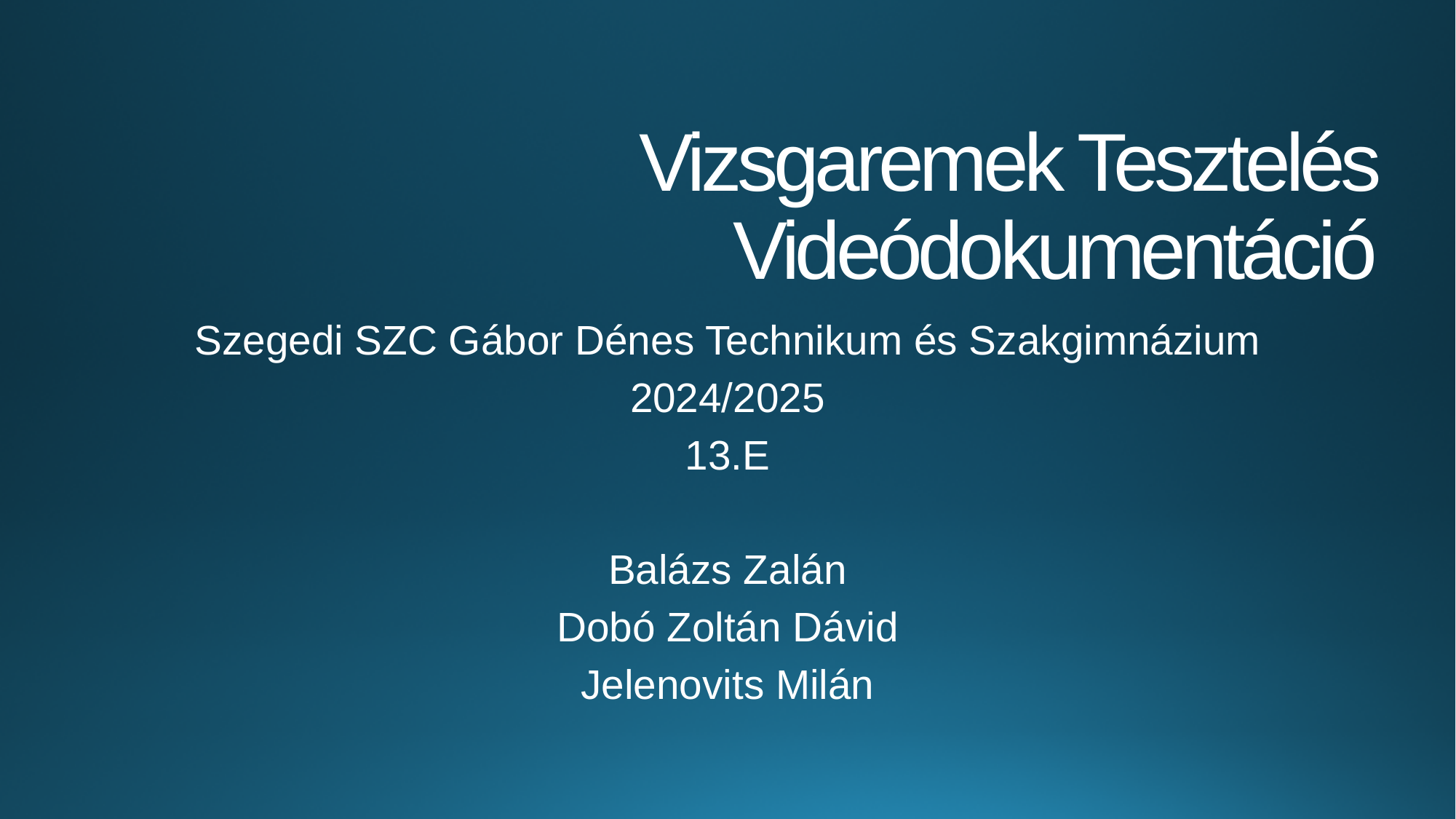

# Vizsgaremek Tesztelés Videódokumentáció
Szegedi SZC Gábor Dénes Technikum és Szakgimnázium
2024/2025
13.E

Balázs Zalán
Dobó Zoltán Dávid
Jelenovits Milán